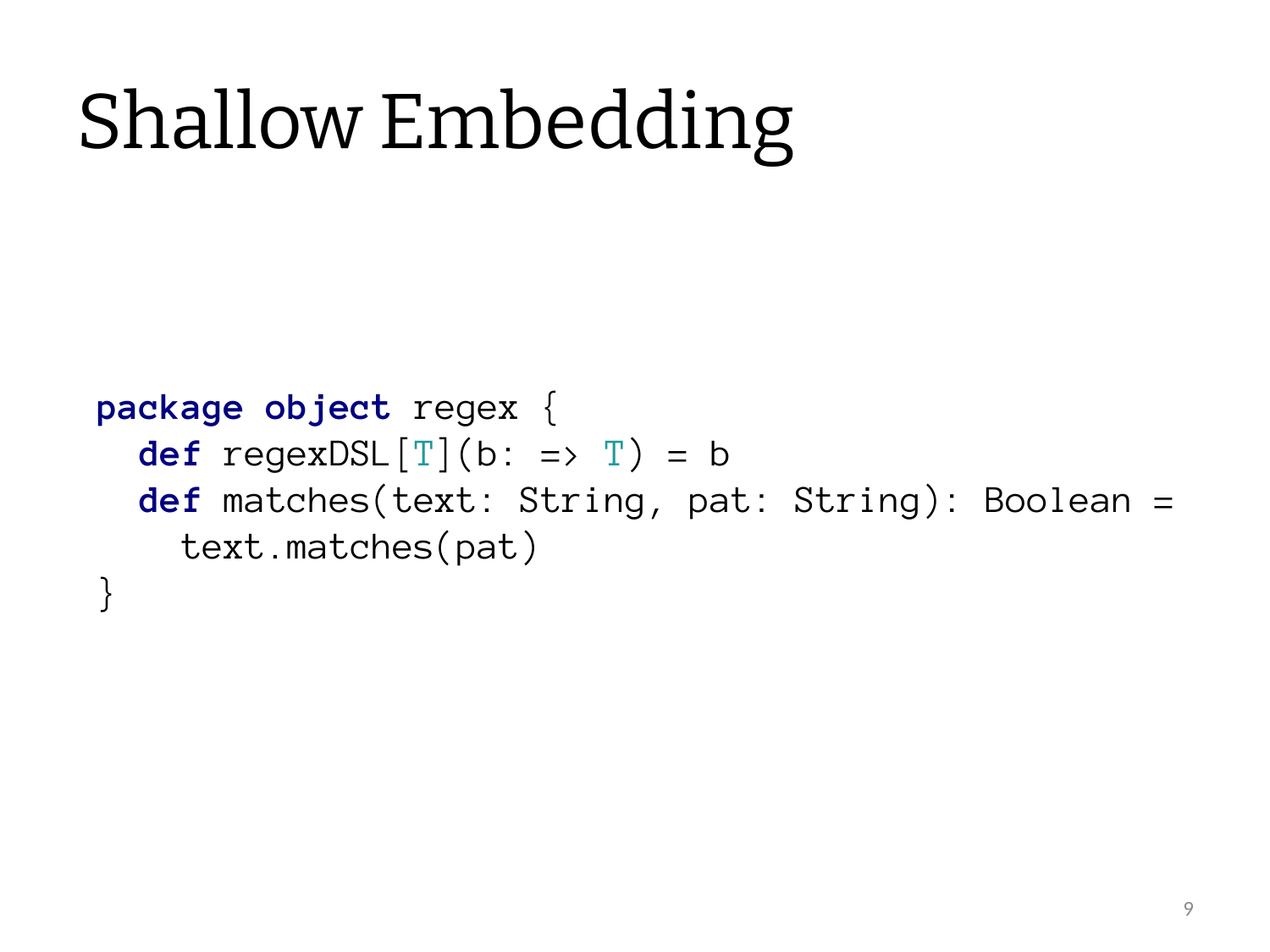

# Shallow Embedding

package object regex {
  def regexDSL[T](b: => T) = b
  def matches(text: String, pat: String): Boolean =
    text.matches(pat)
}
9